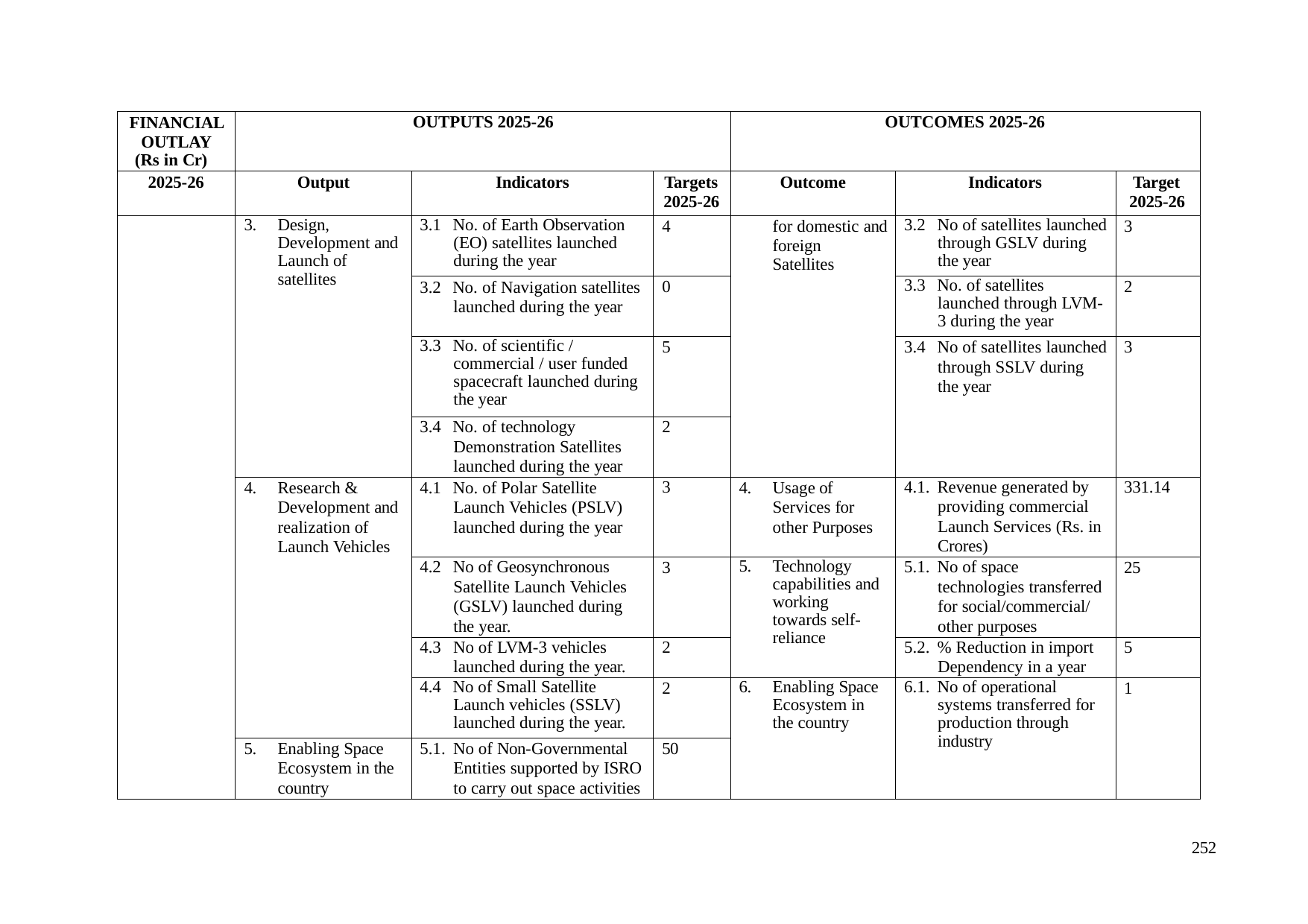

| FINANCIAL OUTLAY (Rs in Cr) | OUTPUTS 2025-26 |  |  | OUTCOMES 2025-26 |  |  |
| --- | --- | --- | --- | --- | --- | --- |
| 2025-26 | Output | Indicators | Targets 2025-26 | Outcome | Indicators | Target 2025-26 |
|  | 3. Design, Development and Launch of satellites | 3.1 No. of Earth Observation (EO) satellites launched during the year | 4 | for domestic and foreign Satellites | 3.2 No of satellites launched through GSLV during the year | 3 |
|  |  | 3.2 No. of Navigation satellites launched during the year | 0 |  | 3.3 No. of satellites launched through LVM- 3 during the year | 2 |
|  |  | 3.3 No. of scientific / commercial / user funded spacecraft launched during the year | 5 |  | 3.4 No of satellites launched through SSLV during the year | 3 |
|  |  | 3.4 No. of technology Demonstration Satellites launched during the year | 2 |  |  |  |
|  | 4. Research & Development and realization of Launch Vehicles | 4.1 No. of Polar Satellite Launch Vehicles (PSLV) launched during the year | 3 | 4. Usage of Services for other Purposes | 4.1. Revenue generated by providing commercial Launch Services (Rs. in Crores) | 331.14 |
|  |  | 4.2 No of Geosynchronous Satellite Launch Vehicles (GSLV) launched during the year. | 3 | 5. Technology capabilities and working towards self- reliance | 5.1. No of space technologies transferred for social/commercial/ other purposes | 25 |
|  |  | 4.3 No of LVM-3 vehicles launched during the year. | 2 |  | 5.2. % Reduction in import Dependency in a year | 5 |
|  |  | 4.4 No of Small Satellite Launch vehicles (SSLV) launched during the year. | 2 | 6. Enabling Space Ecosystem in the country | 6.1. No of operational systems transferred for production through industry | 1 |
|  | 5. Enabling Space Ecosystem in the country | 5.1. No of Non-Governmental Entities supported by ISRO to carry out space activities | 50 |  |  |  |
252